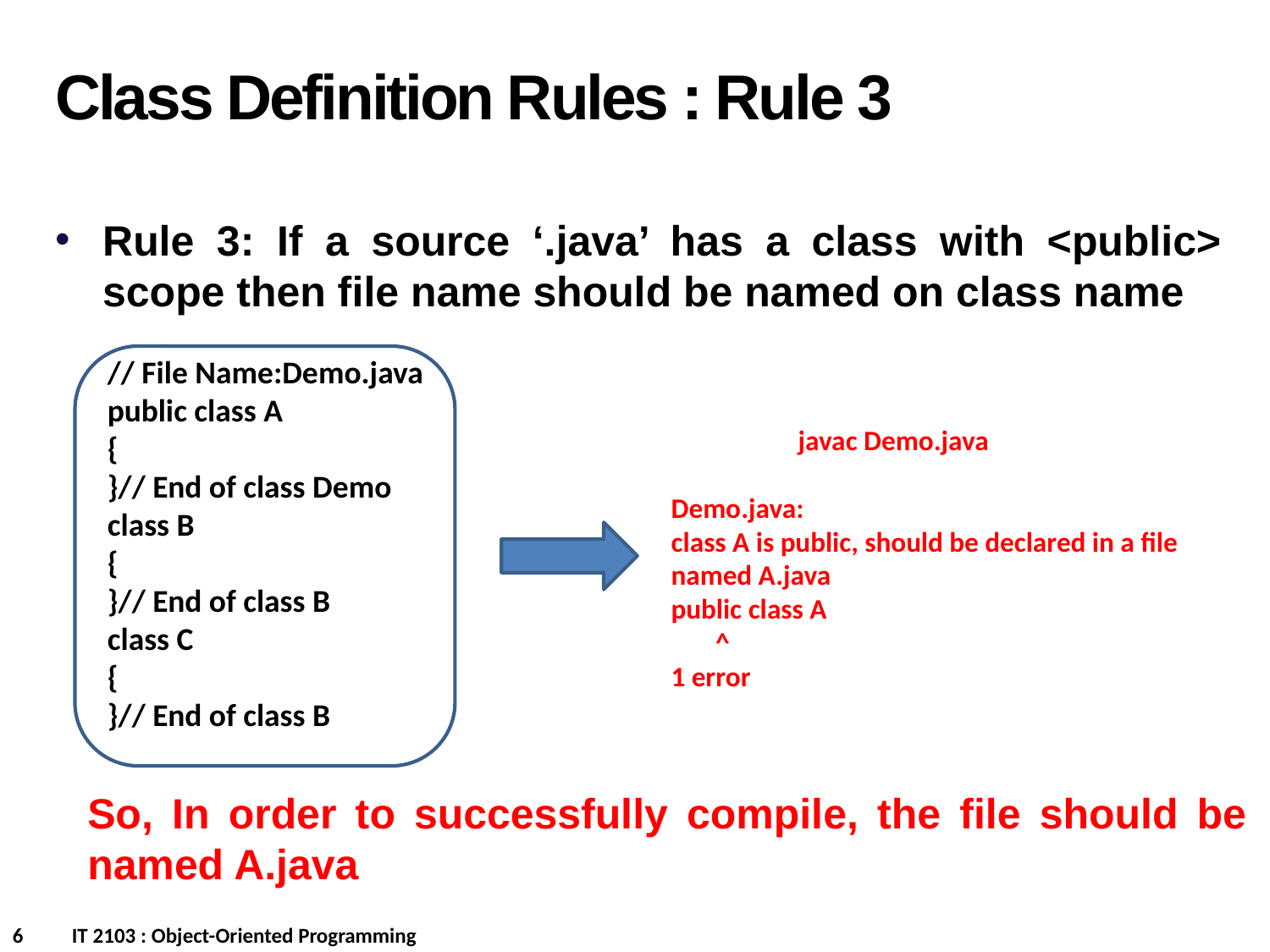

Class Definition Rules : Rule 3
Rule 3: If a source ‘.java’ has a class with <public> scope then file name should be named on class name

// File Name:Demo.java
public class A
{
}// End of class Demo
class B
{
}// End of class B
class C
{
}// End of class B
	javac Demo.java

Demo.java:
class A is public, should be declared in a file named A.java
public class A
       ^
1 error

So, In order to successfully compile, the file should be named A.java